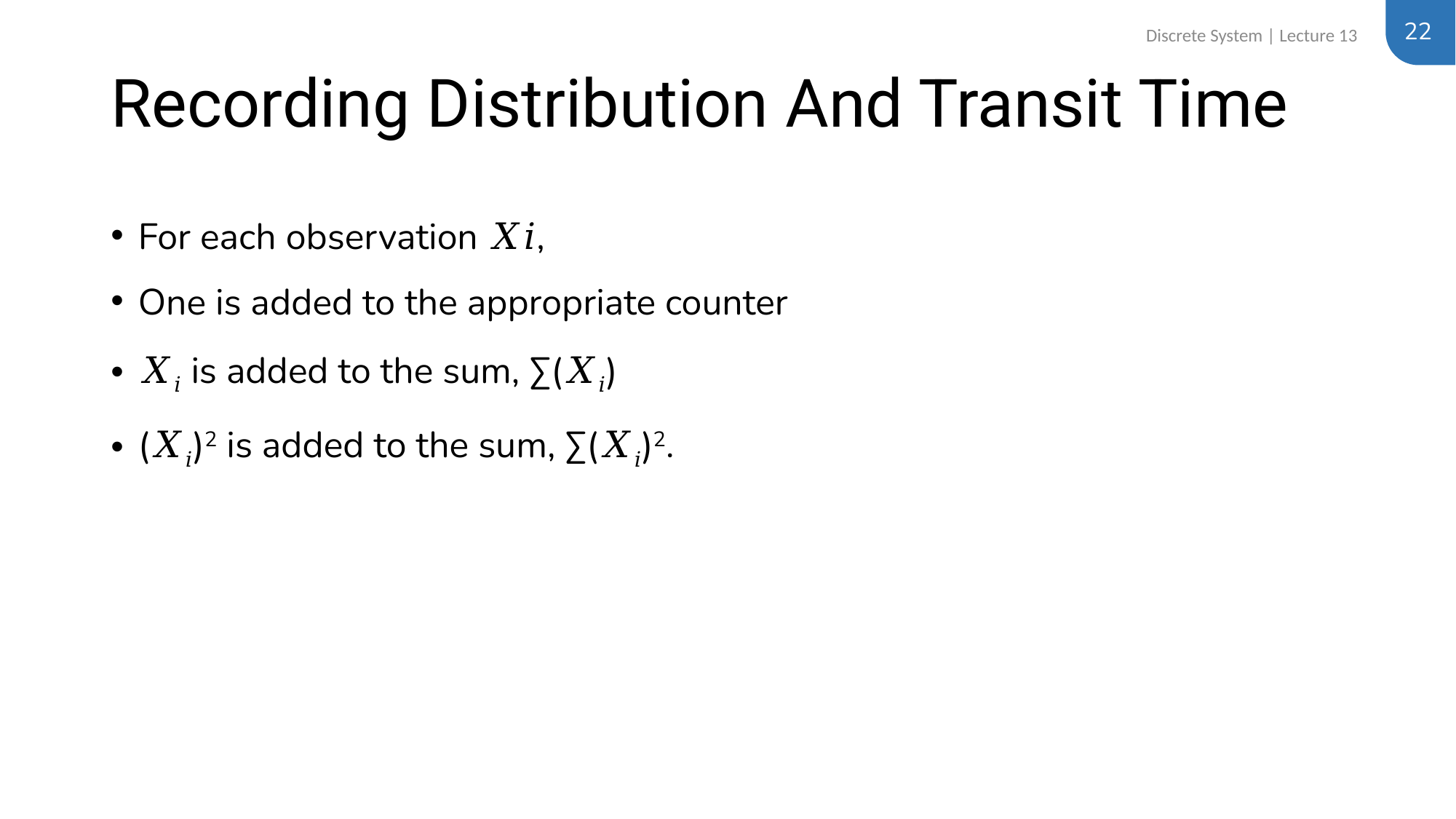

22
Discrete System | Lecture 13
# Recording Distribution And Transit Time
For each observation 𝑋𝑖,
One is added to the appropriate counter
𝑋𝑖 is added to the sum, ∑(𝑋𝑖)
(𝑋𝑖)2 is added to the sum, ∑(𝑋𝑖)2.